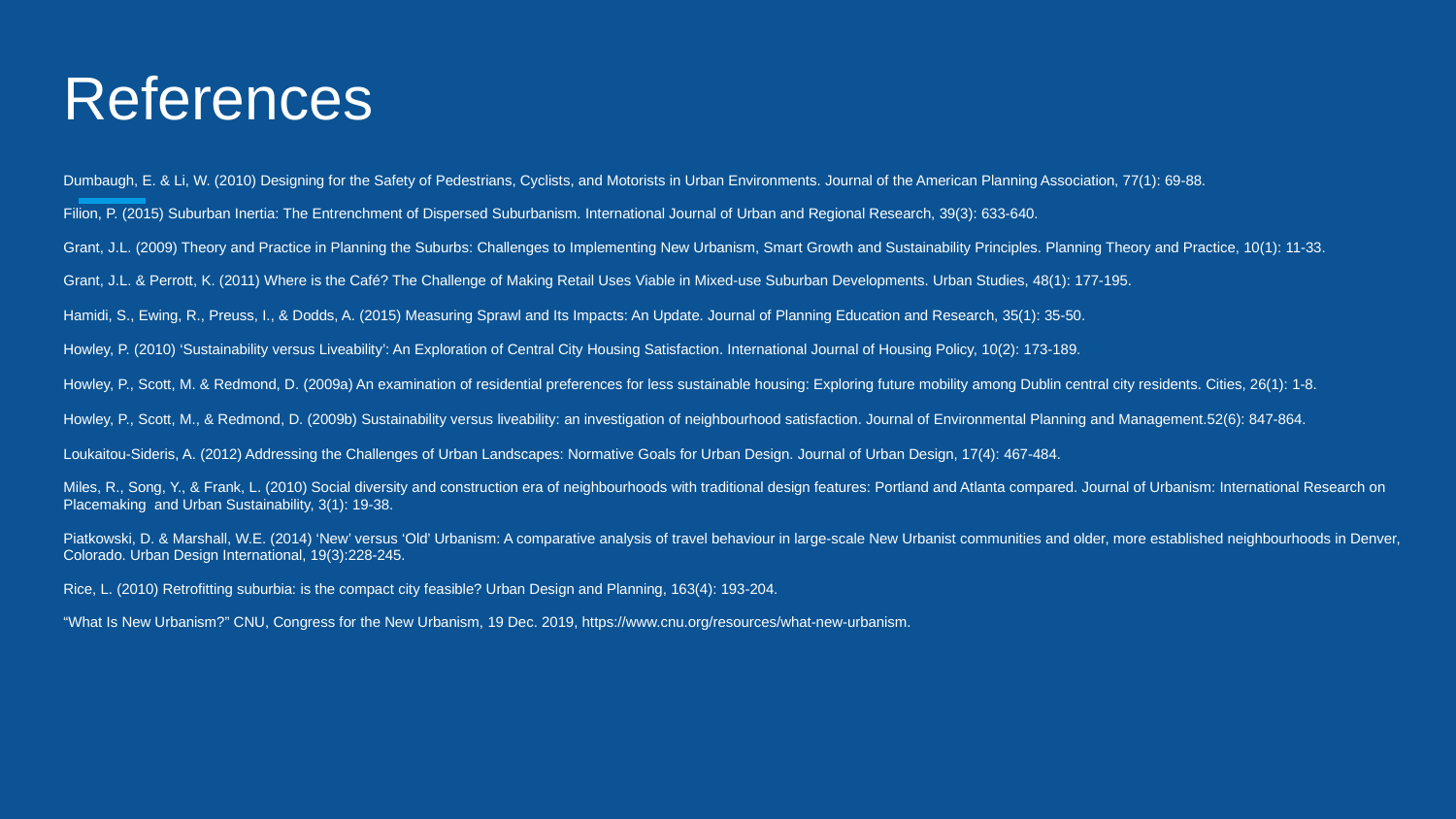

# References
Dumbaugh, E. & Li, W. (2010) Designing for the Safety of Pedestrians, Cyclists, and Motorists in Urban Environments. Journal of the American Planning Association, 77(1): 69-88.

Filion, P. (2015) Suburban Inertia: The Entrenchment of Dispersed Suburbanism. International Journal of Urban and Regional Research, 39(3): 633-640.

Grant, J.L. (2009) Theory and Practice in Planning the Suburbs: Challenges to Implementing New Urbanism, Smart Growth and Sustainability Principles. Planning Theory and Practice, 10(1): 11-33.

Grant, J.L. & Perrott, K. (2011) Where is the Café? The Challenge of Making Retail Uses Viable in Mixed-use Suburban Developments. Urban Studies, 48(1): 177-195.

Hamidi, S., Ewing, R., Preuss, I., & Dodds, A. (2015) Measuring Sprawl and Its Impacts: An Update. Journal of Planning Education and Research, 35(1): 35-50.

Howley, P. (2010) ‘Sustainability versus Liveability’: An Exploration of Central City Housing Satisfaction. International Journal of Housing Policy, 10(2): 173-189.

Howley, P., Scott, M. & Redmond, D. (2009a) An examination of residential preferences for less sustainable housing: Exploring future mobility among Dublin central city residents. Cities, 26(1): 1-8.

Howley, P., Scott, M., & Redmond, D. (2009b) Sustainability versus liveability: an investigation of neighbourhood satisfaction. Journal of Environmental Planning and Management.52(6): 847-864.

Loukaitou-Sideris, A. (2012) Addressing the Challenges of Urban Landscapes: Normative Goals for Urban Design. Journal of Urban Design, 17(4): 467-484.

Miles, R., Song, Y., & Frank, L. (2010) Social diversity and construction era of neighbourhoods with traditional design features: Portland and Atlanta compared. Journal of Urbanism: International Research on Placemaking  and Urban Sustainability, 3(1): 19-38.

Piatkowski, D. & Marshall, W.E. (2014) ‘New’ versus ‘Old’ Urbanism: A comparative analysis of travel behaviour in large-scale New Urbanist communities and older, more established neighbourhoods in Denver, Colorado. Urban Design International, 19(3):228-245.

Rice, L. (2010) Retrofitting suburbia: is the compact city feasible? Urban Design and Planning, 163(4): 193-204.

“What Is New Urbanism?” CNU, Congress for the New Urbanism, 19 Dec. 2019, https://www.cnu.org/resources/what-new-urbanism.